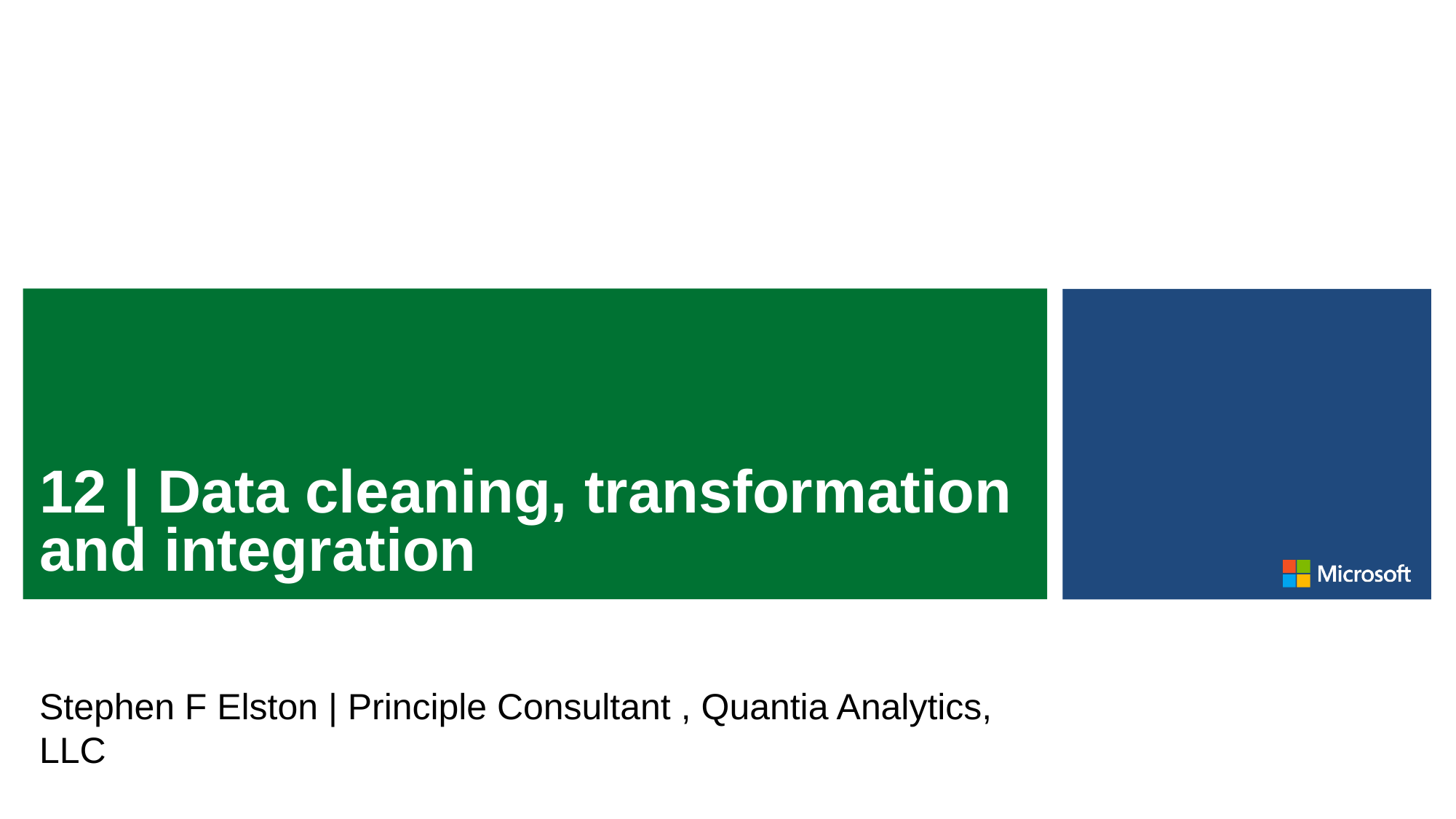

# 12 | Data cleaning, transformation and integration
Stephen F Elston | Principle Consultant , Quantia Analytics, LLC